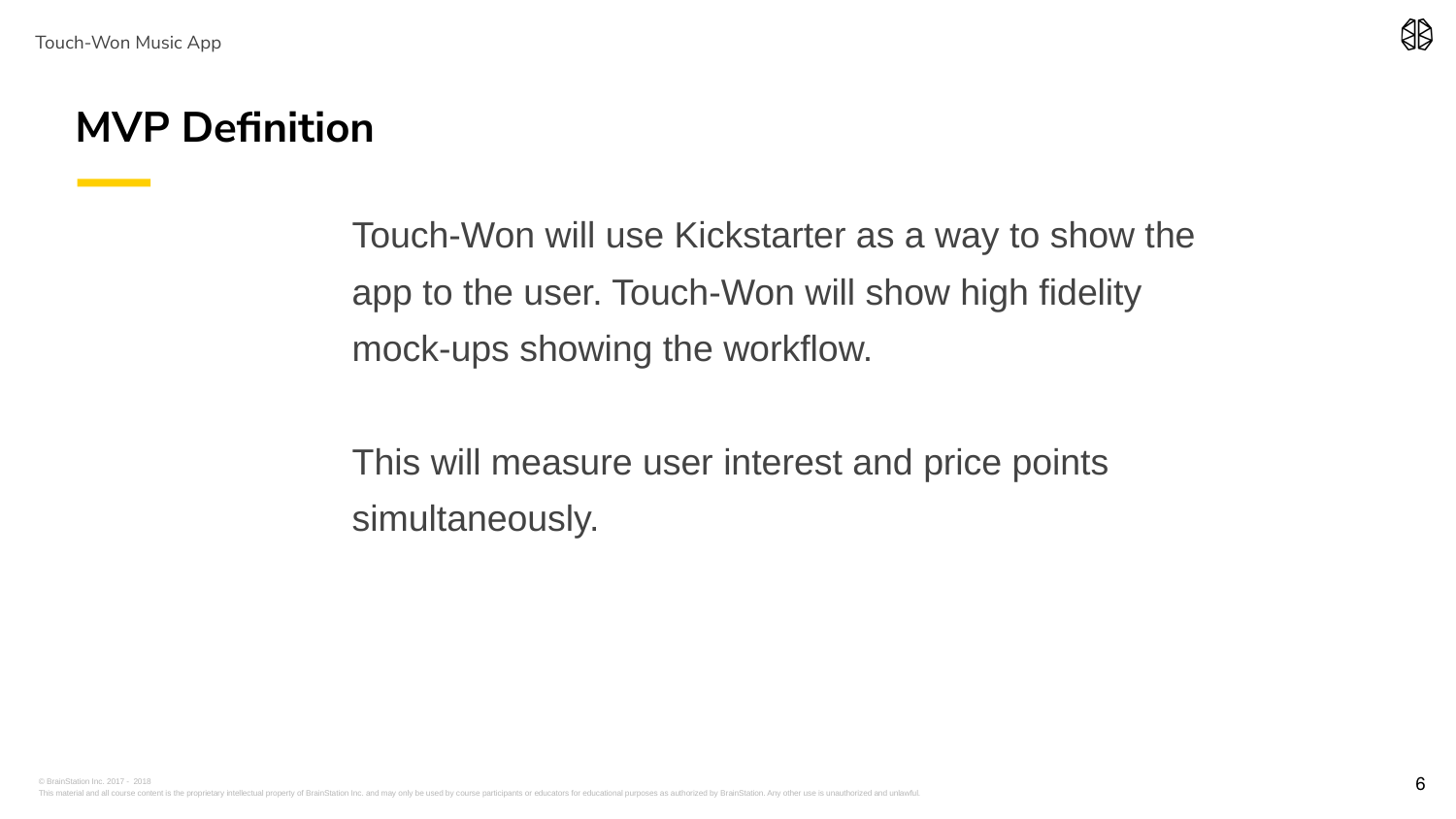

Touch-Won Music App

# MVP Definition
Touch-Won will use Kickstarter as a way to show the app to the user. Touch-Won will show high fidelity mock-ups showing the workflow.

This will measure user interest and price points simultaneously.